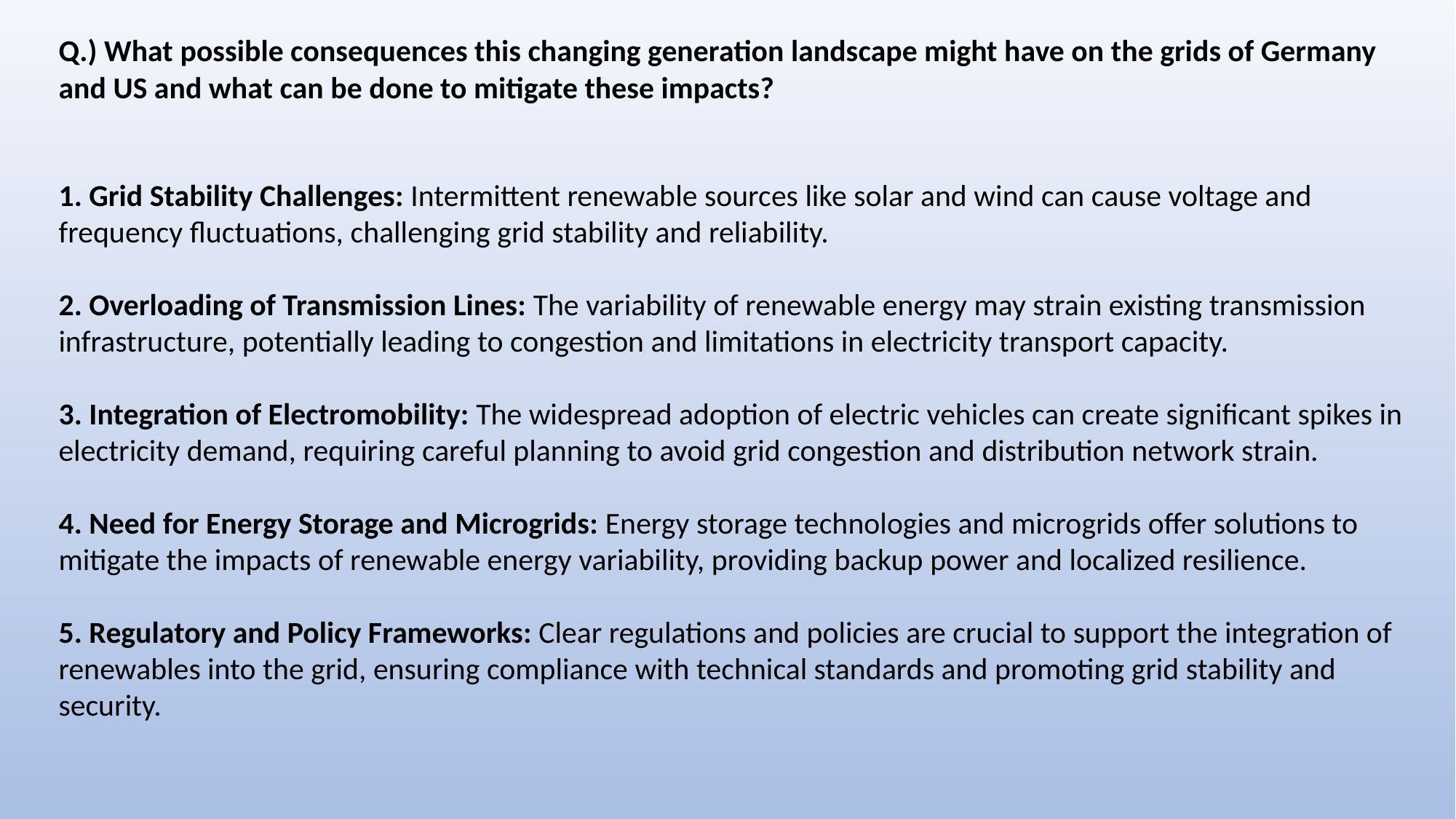

Q.) What possible consequences this changing generation landscape might have on the grids of Germany and US and what can be done to mitigate these impacts?
1. Grid Stability Challenges: Intermittent renewable sources like solar and wind can cause voltage and frequency fluctuations, challenging grid stability and reliability.

2. Overloading of Transmission Lines: The variability of renewable energy may strain existing transmission infrastructure, potentially leading to congestion and limitations in electricity transport capacity.

3. Integration of Electromobility: The widespread adoption of electric vehicles can create significant spikes in electricity demand, requiring careful planning to avoid grid congestion and distribution network strain.

4. Need for Energy Storage and Microgrids: Energy storage technologies and microgrids offer solutions to mitigate the impacts of renewable energy variability, providing backup power and localized resilience.

5. Regulatory and Policy Frameworks: Clear regulations and policies are crucial to support the integration of renewables into the grid, ensuring compliance with technical standards and promoting grid stability and security.